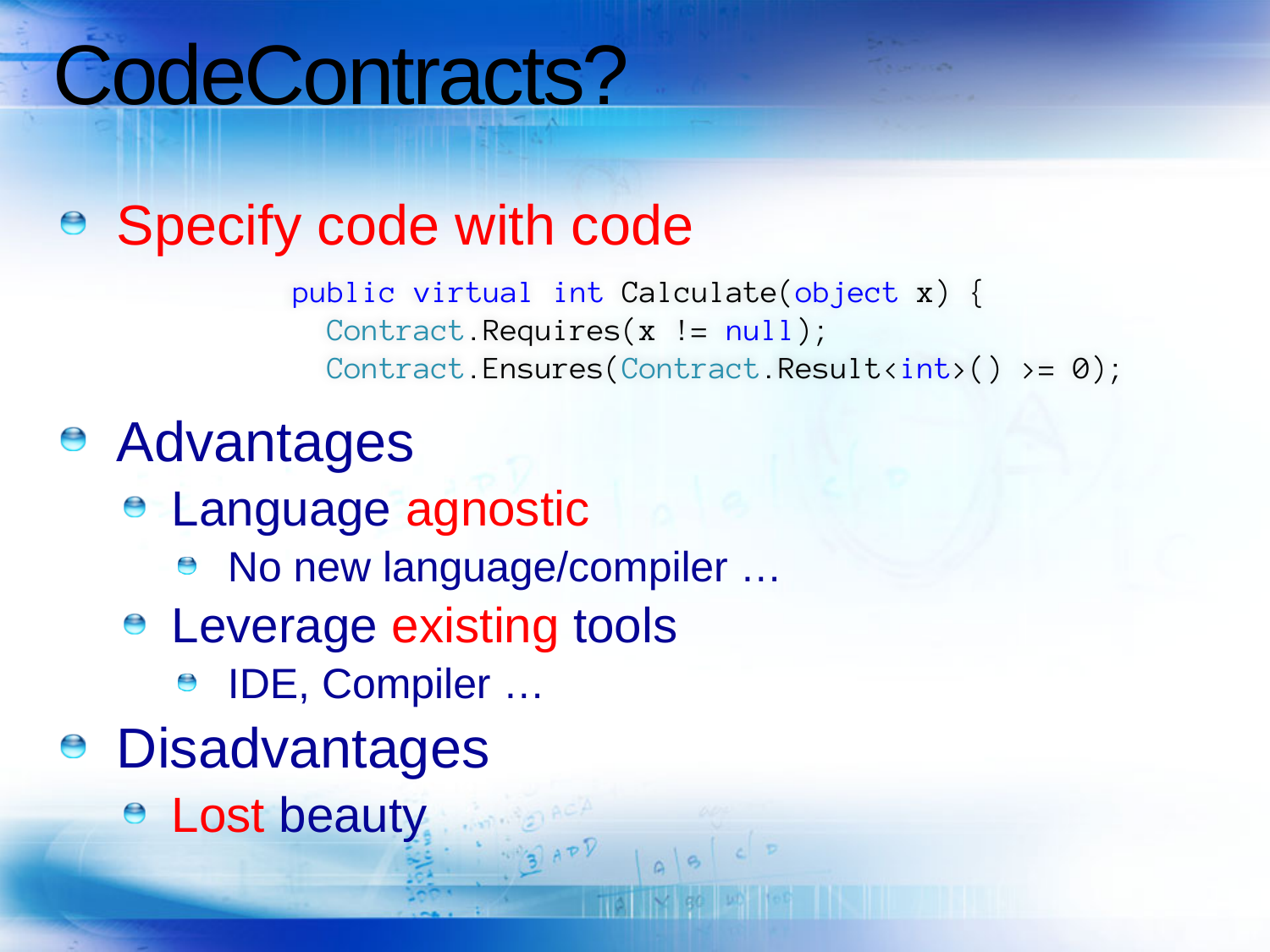

# CodeContracts?
Specify code with code

Advantages
Language agnostic
No new language/compiler …
Leverage existing tools
IDE, Compiler …
Disadvantages
Lost beauty
public virtual int Calculate(object x) {
  Contract.Requires(x != null);
  Contract.Ensures(Contract.Result<int>() >= 0);